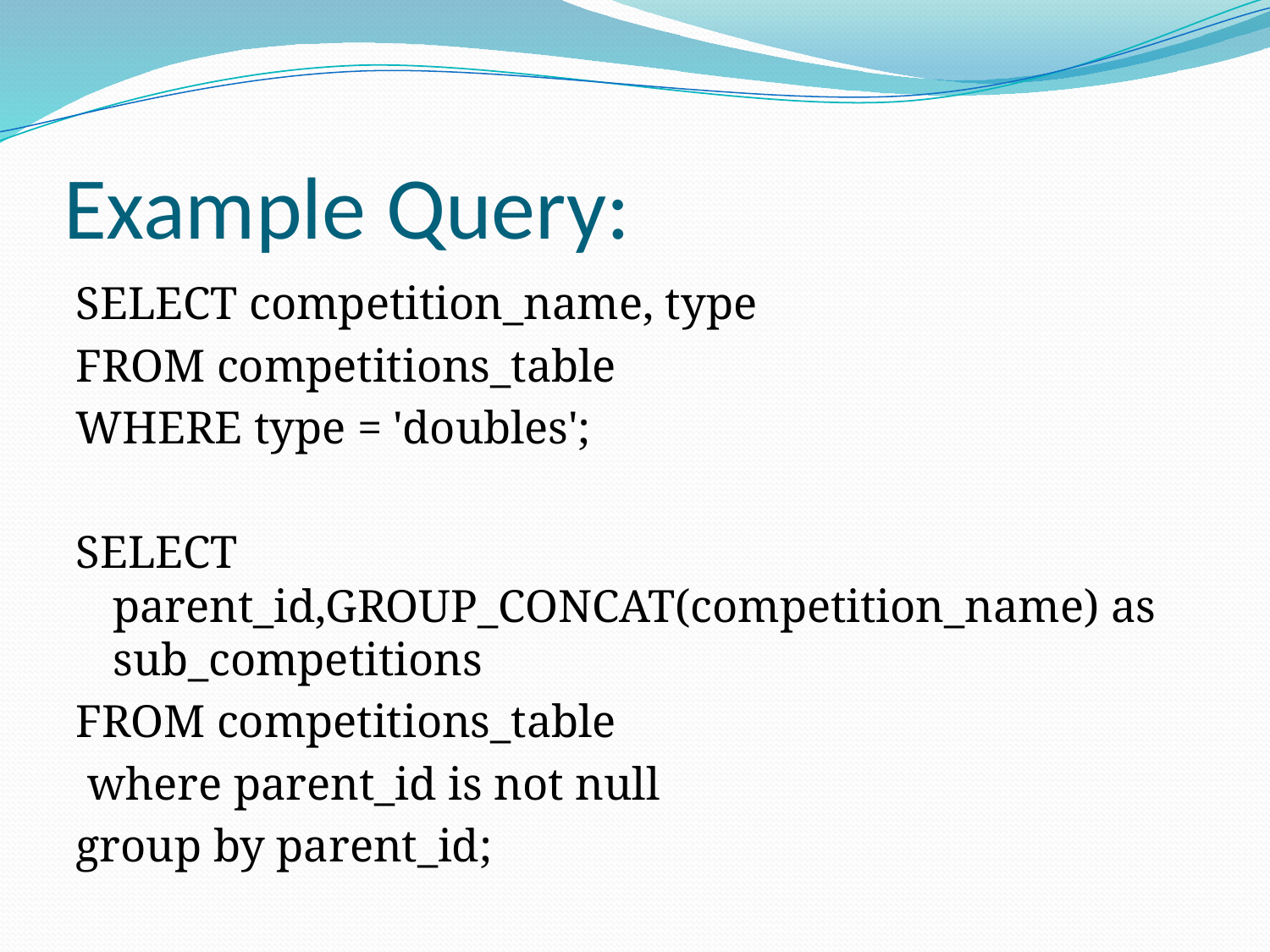

# Example Query:
SELECT competition_name, type
FROM competitions_table
WHERE type = 'doubles';

SELECT parent_id,GROUP_CONCAT(competition_name) as sub_competitions
FROM competitions_table
 where parent_id is not null
group by parent_id;